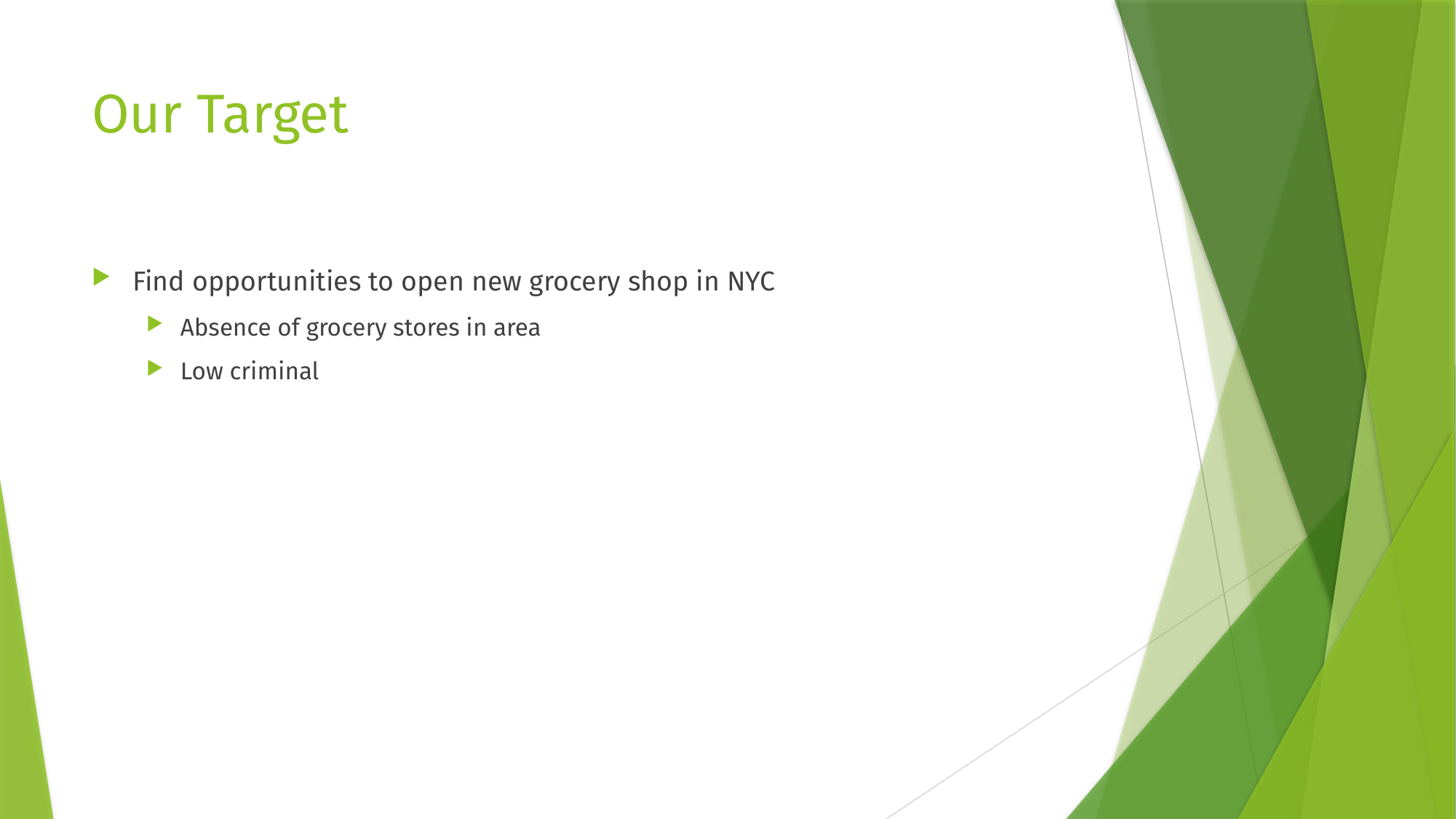

# Our Target
Find opportunities to open new grocery shop in NYC
Absence of grocery stores in area
Low criminal